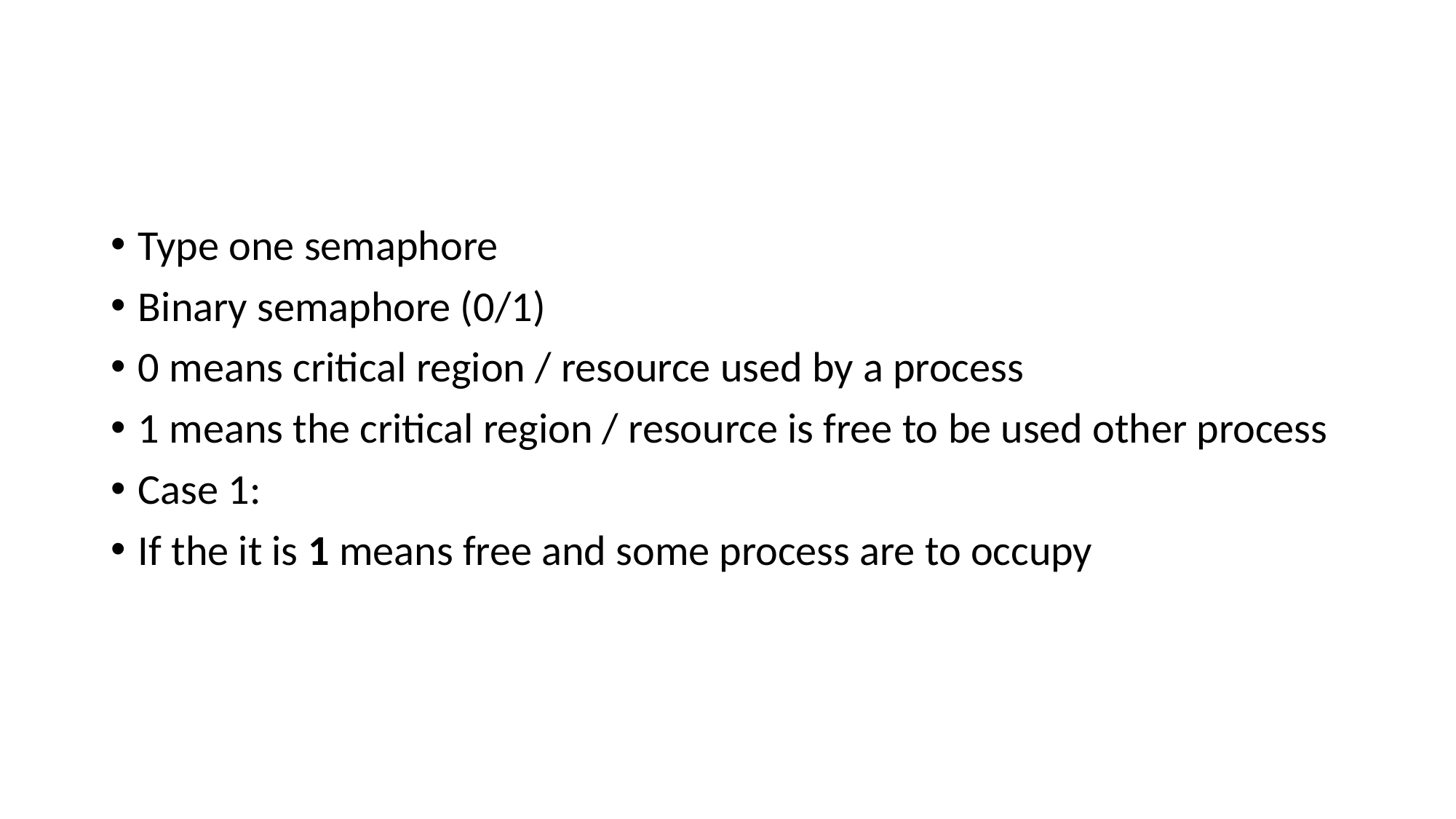

#
Type one semaphore
Binary semaphore (0/1)
0 means critical region / resource used by a process
1 means the critical region / resource is free to be used other process
Case 1:
If the it is 1 means free and some process are to occupy